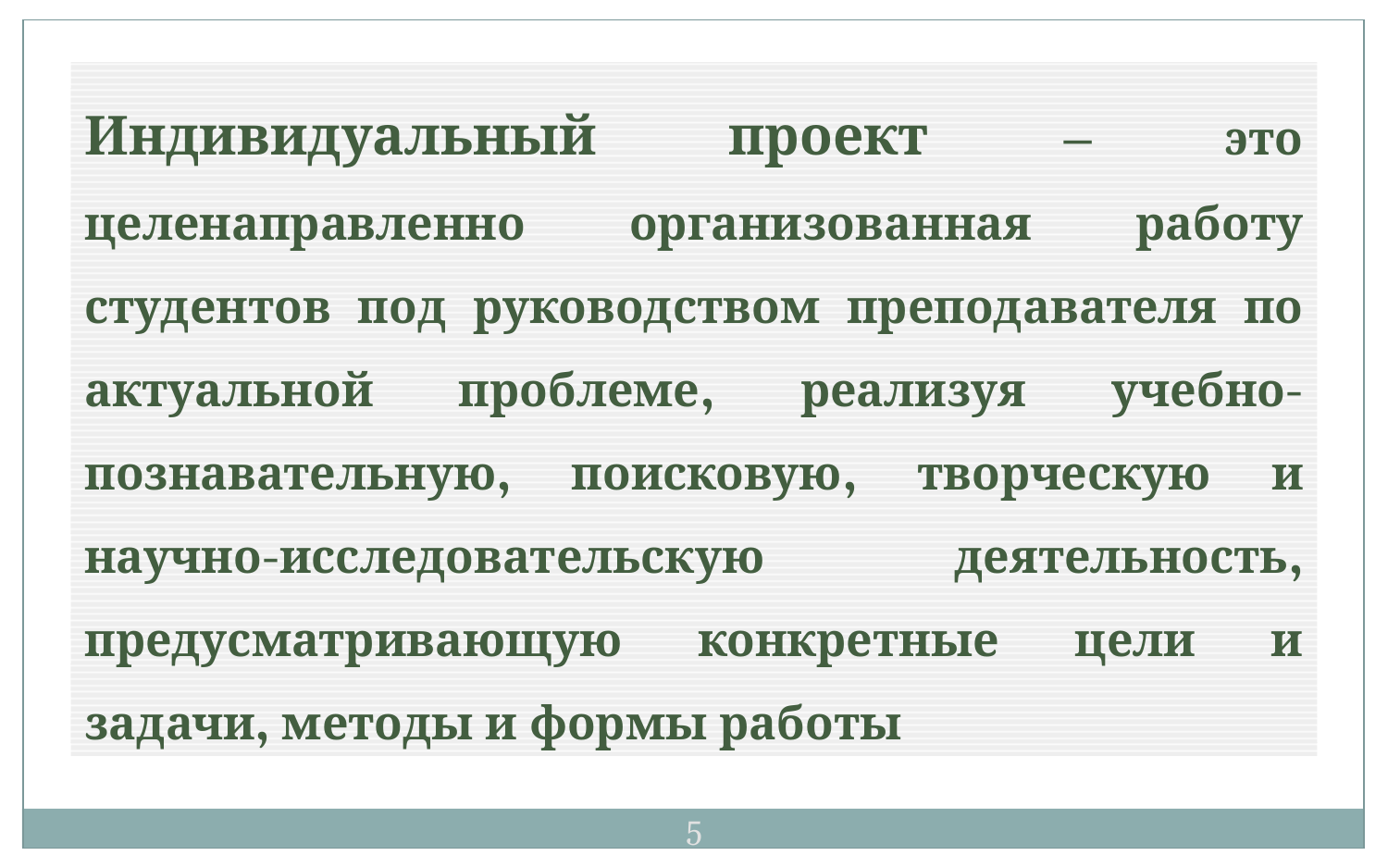

Индивидуальный проект – это целенаправленно организованная работу студентов под руководством преподавателя по актуальной проблеме, реализуя учебно-познавательную, поисковую, творческую и научно-исследовательскую деятельность, предусматривающую конкретные цели и задачи, методы и формы работы
5